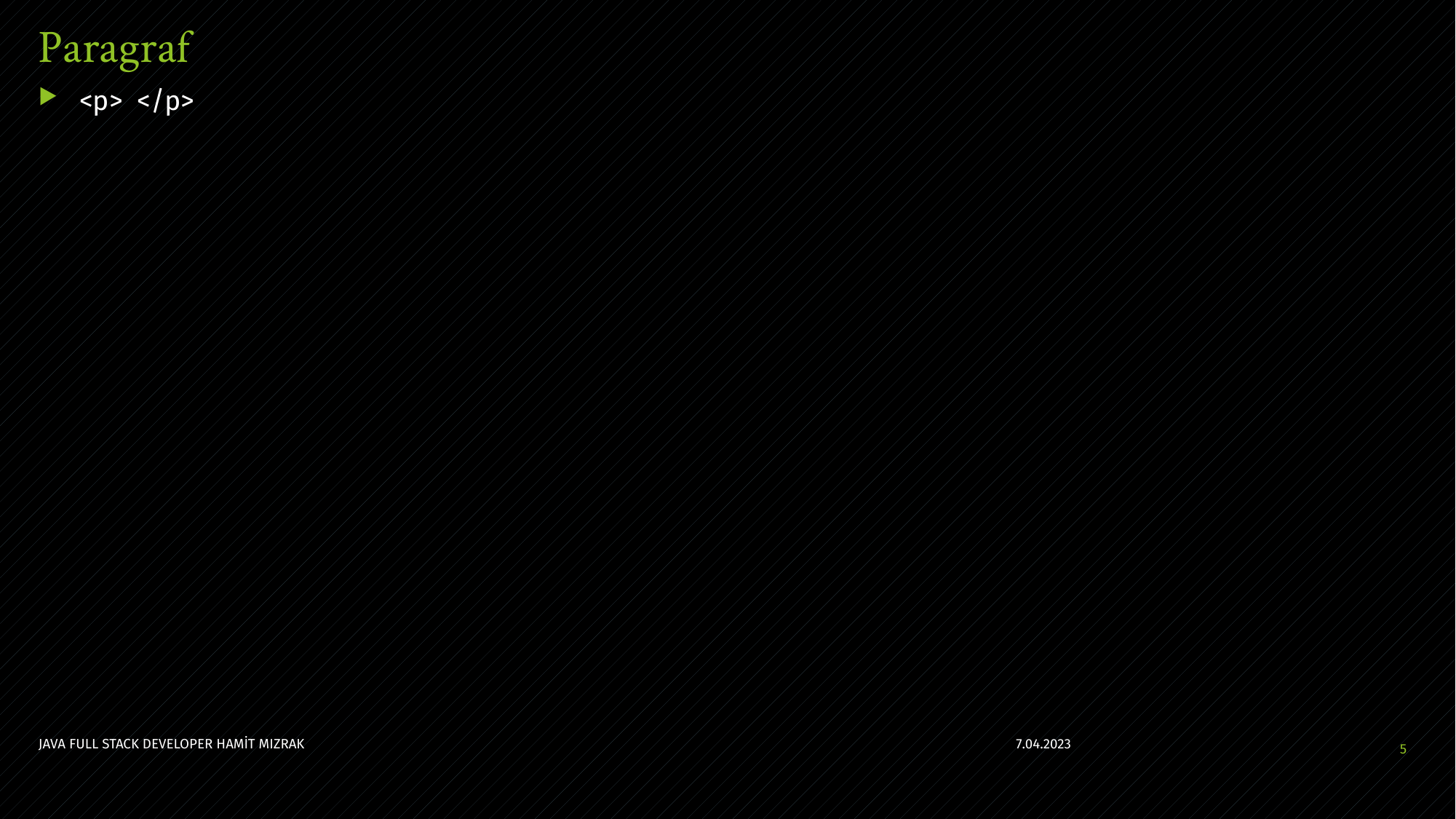

# Paragraf
<p>  </p>
JAVA FULL STACK DEVELOPER HAMİT MIZRAK
7.04.2023
5